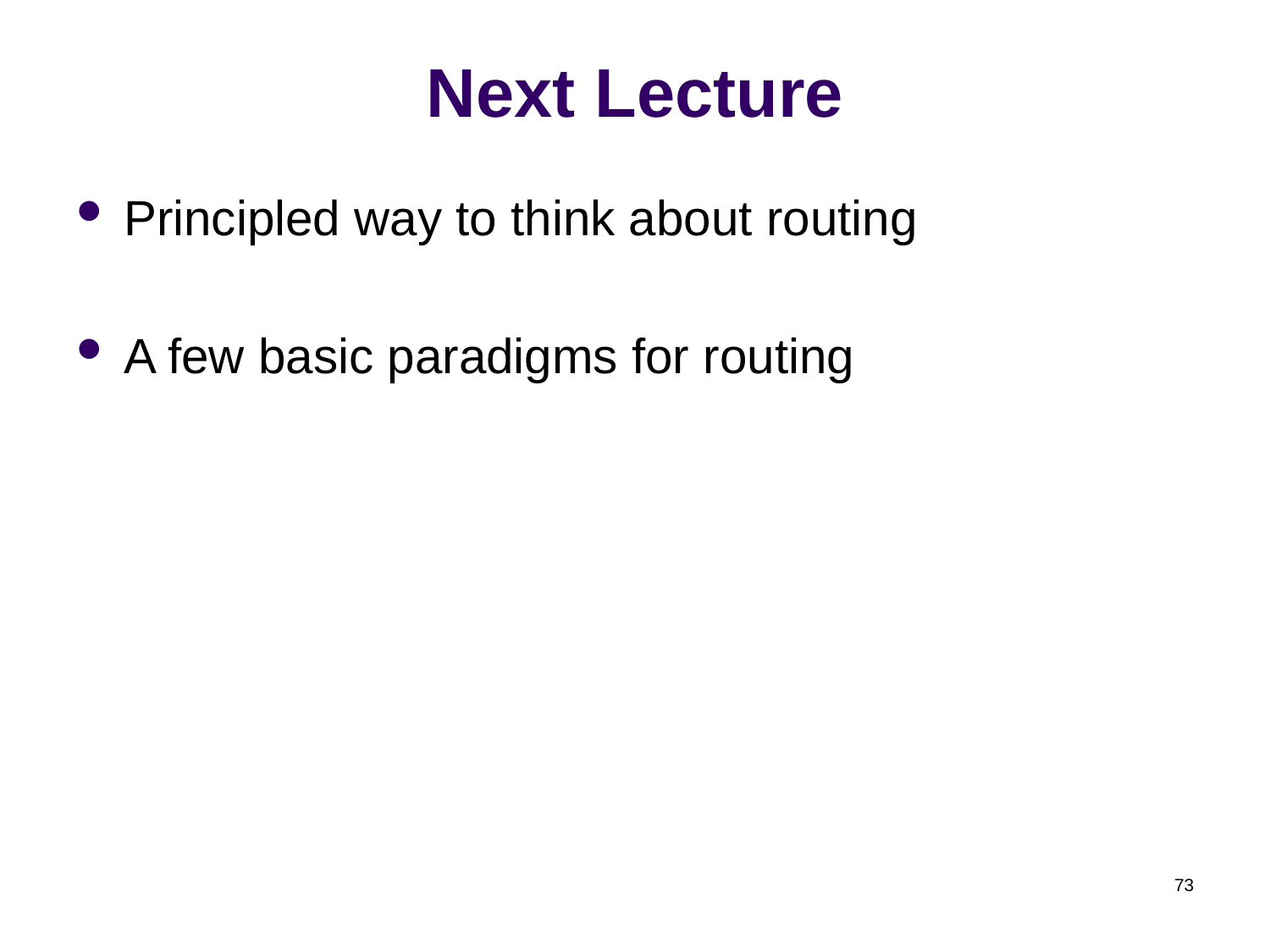

# Next Lecture
Principled way to think about routing

A few basic paradigms for routing
73